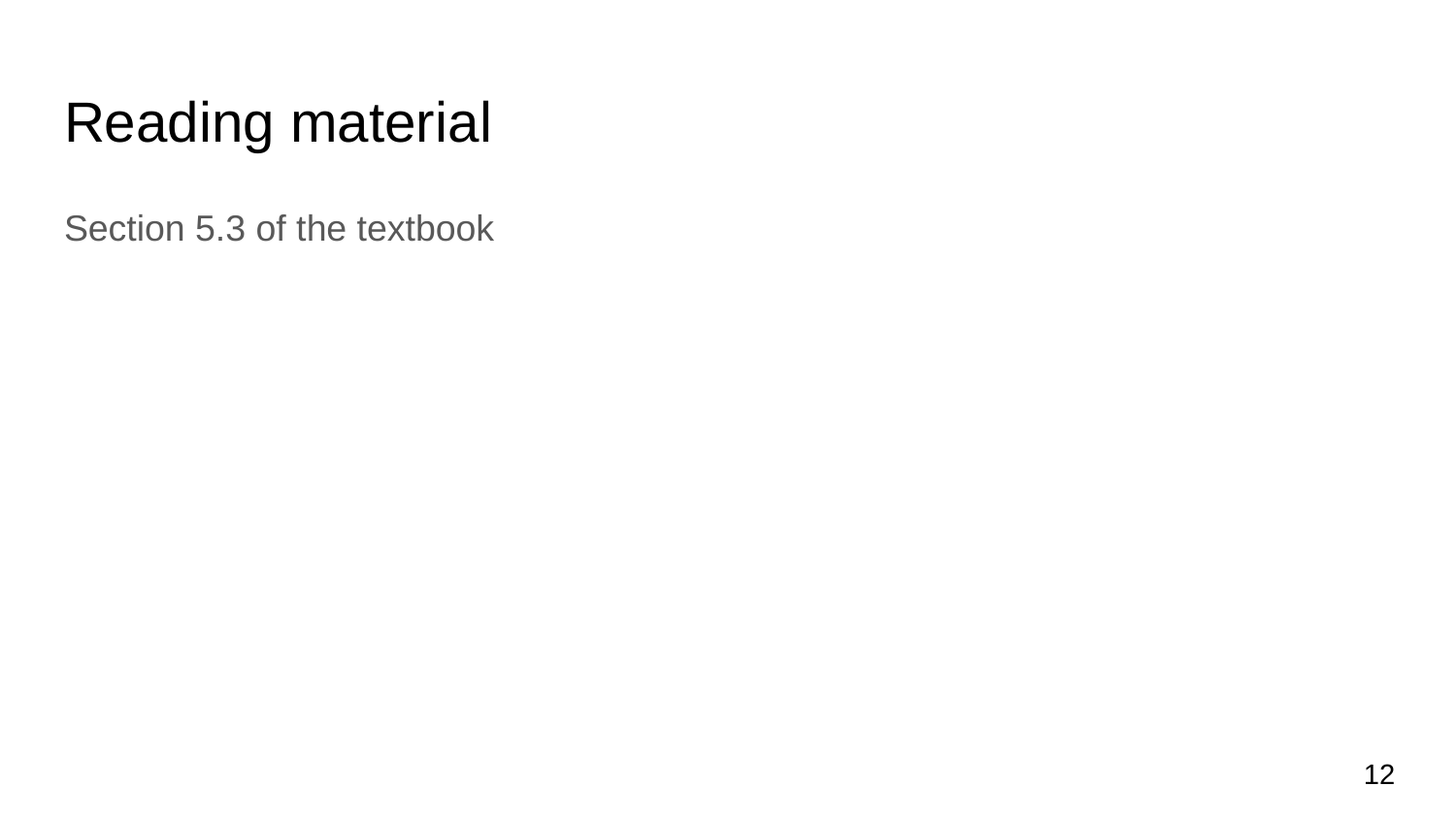

# Reading material
Section 5.3 of the textbook
12